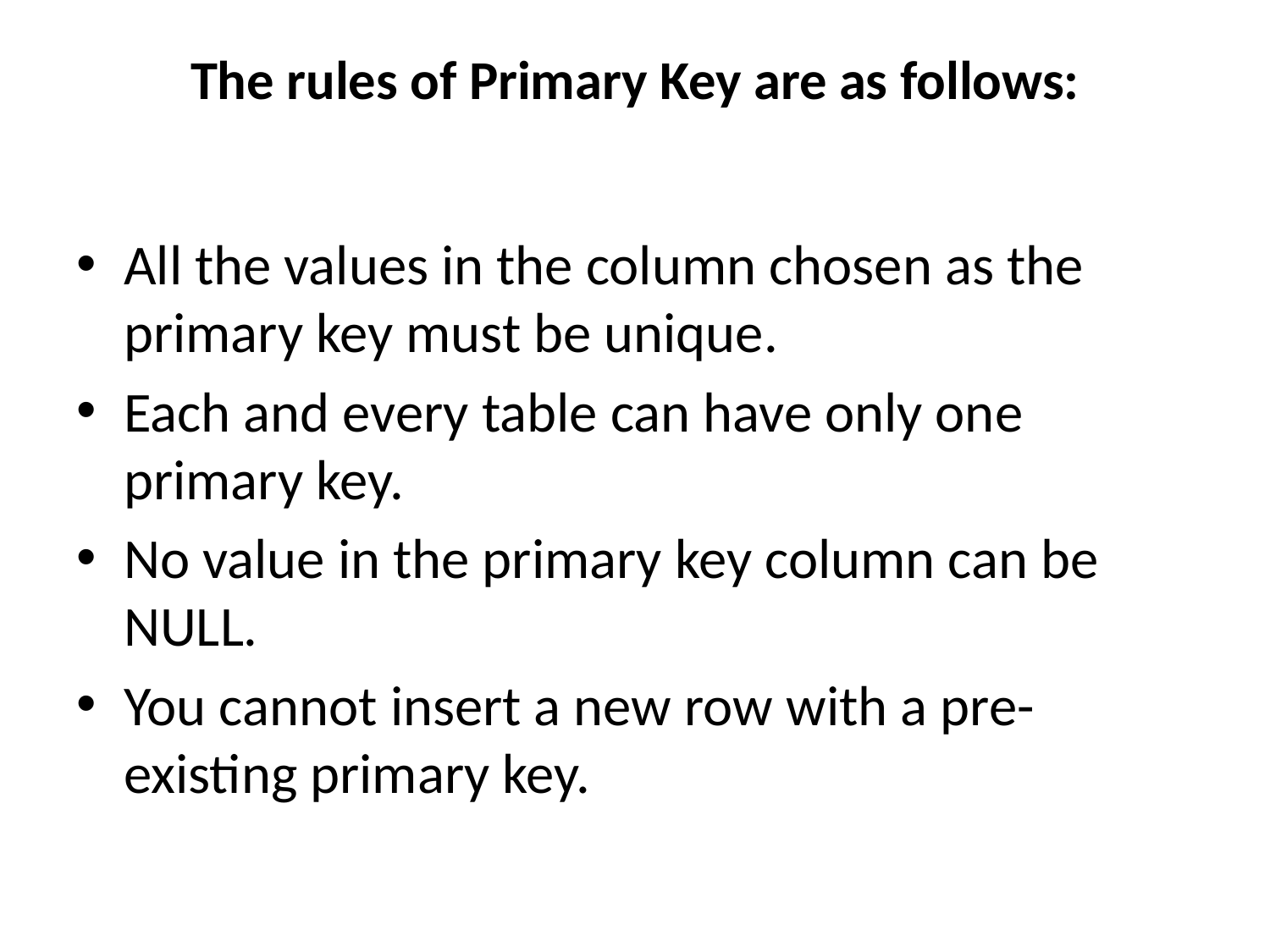

# The rules of Primary Key are as follows:
All the values in the column chosen as the primary key must be unique.
Each and every table can have only one primary key.
No value in the primary key column can be NULL.
You cannot insert a new row with a pre-existing primary key.